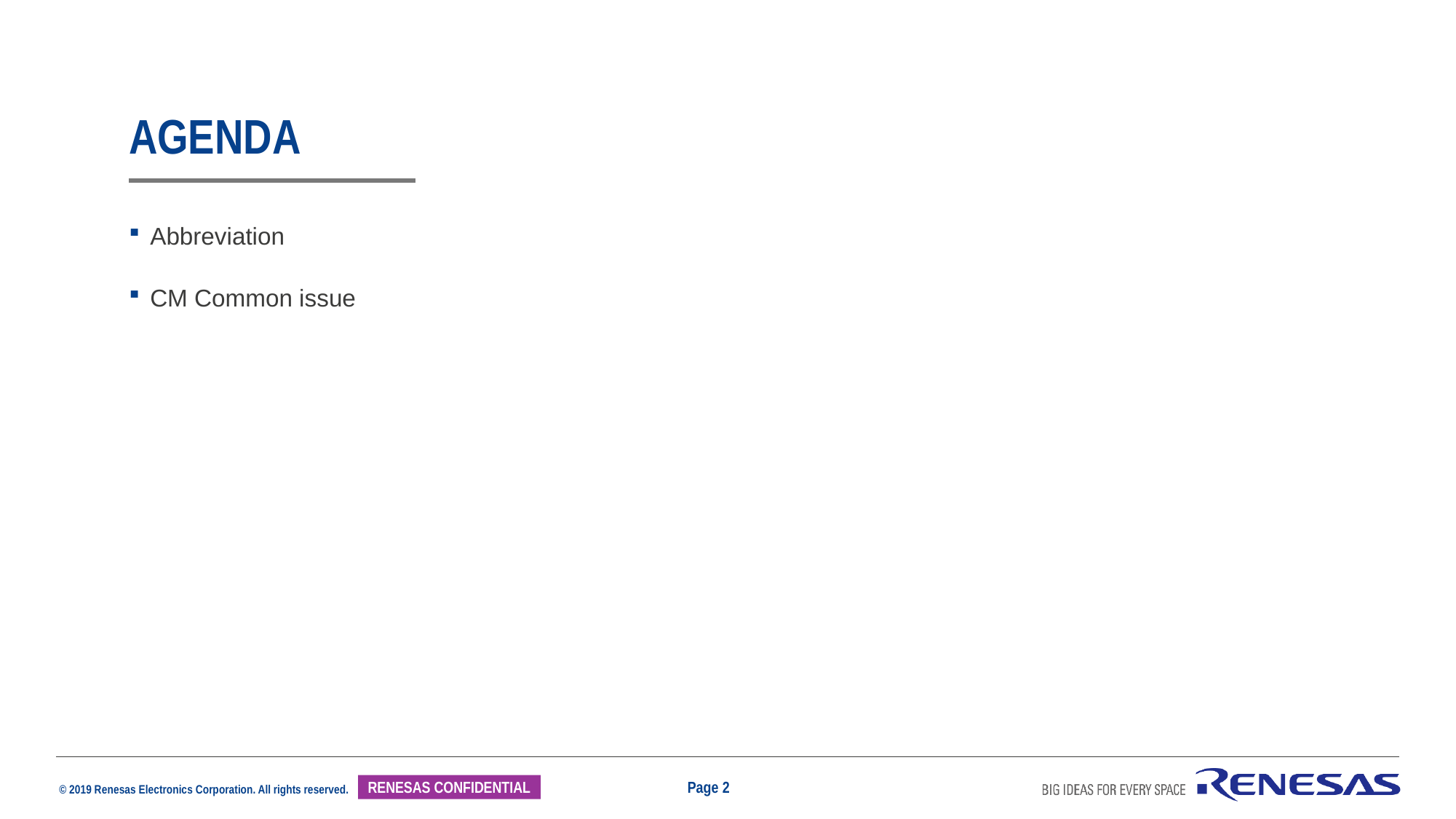

# Agenda
Abbreviation
CM Common issue
Page 2